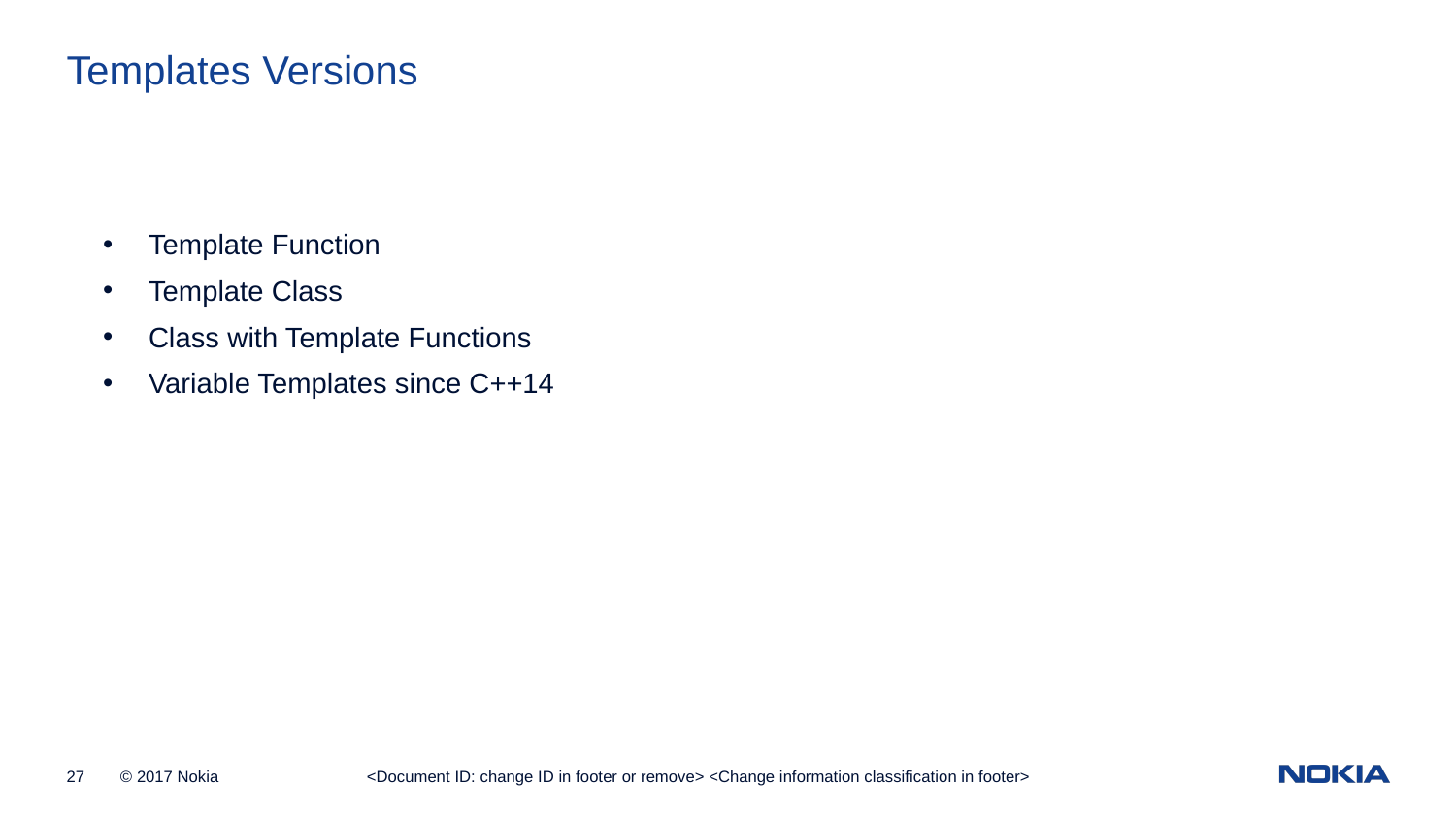

Templates Versions

Template Function
Template Class
Class with Template Functions
Variable Templates since C++14

<Document ID: change ID in footer or remove> <Change information classification in footer>